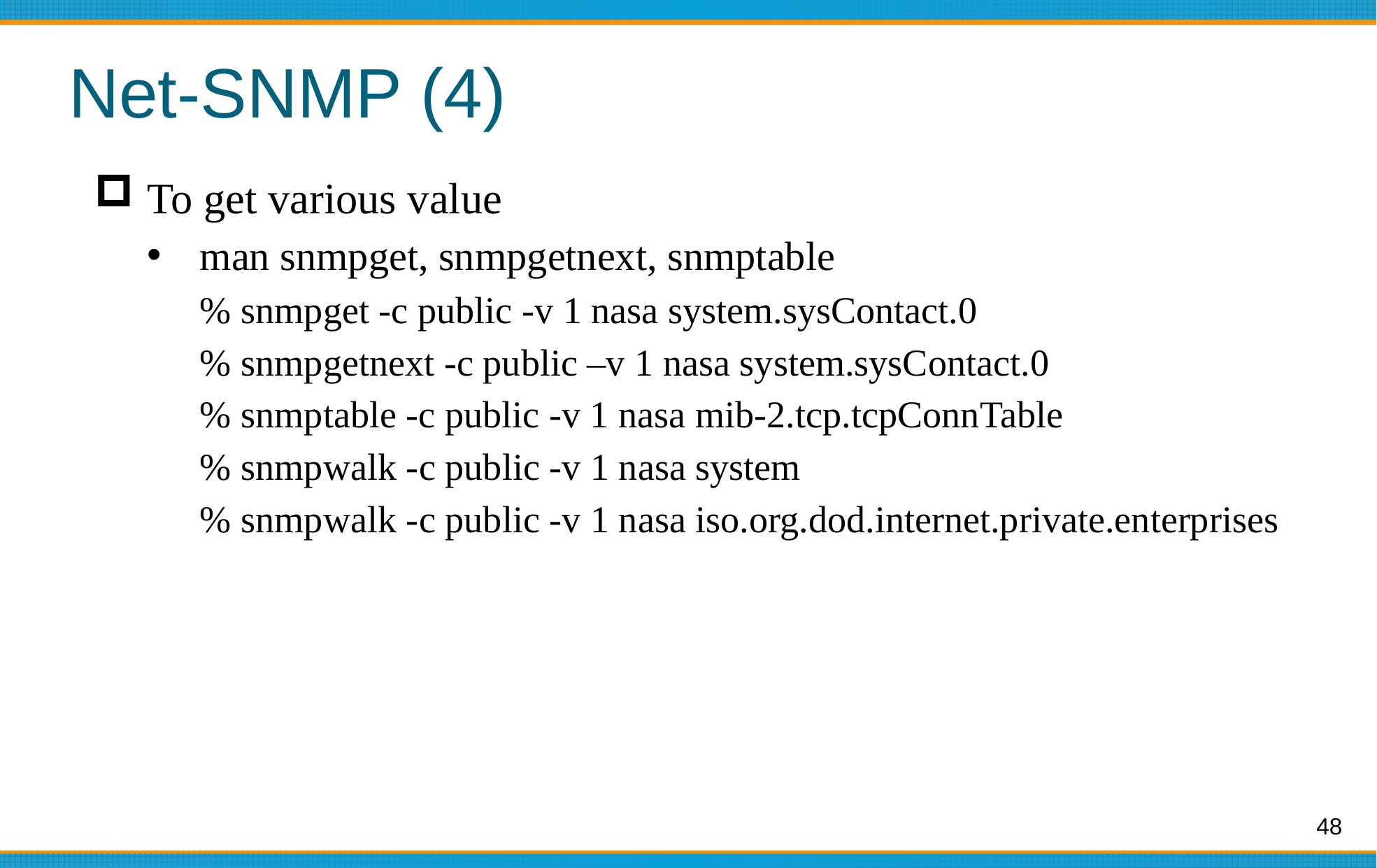

# Net-SNMP (4)
To get various value
man snmpget, snmpgetnext, snmptable
% snmpget -c public -v 1 nasa system.sysContact.0
% snmpgetnext -c public –v 1 nasa system.sysContact.0
% snmptable -c public -v 1 nasa mib-2.tcp.tcpConnTable
% snmpwalk -c public -v 1 nasa system
% snmpwalk -c public -v 1 nasa iso.org.dod.internet.private.enterprises
48